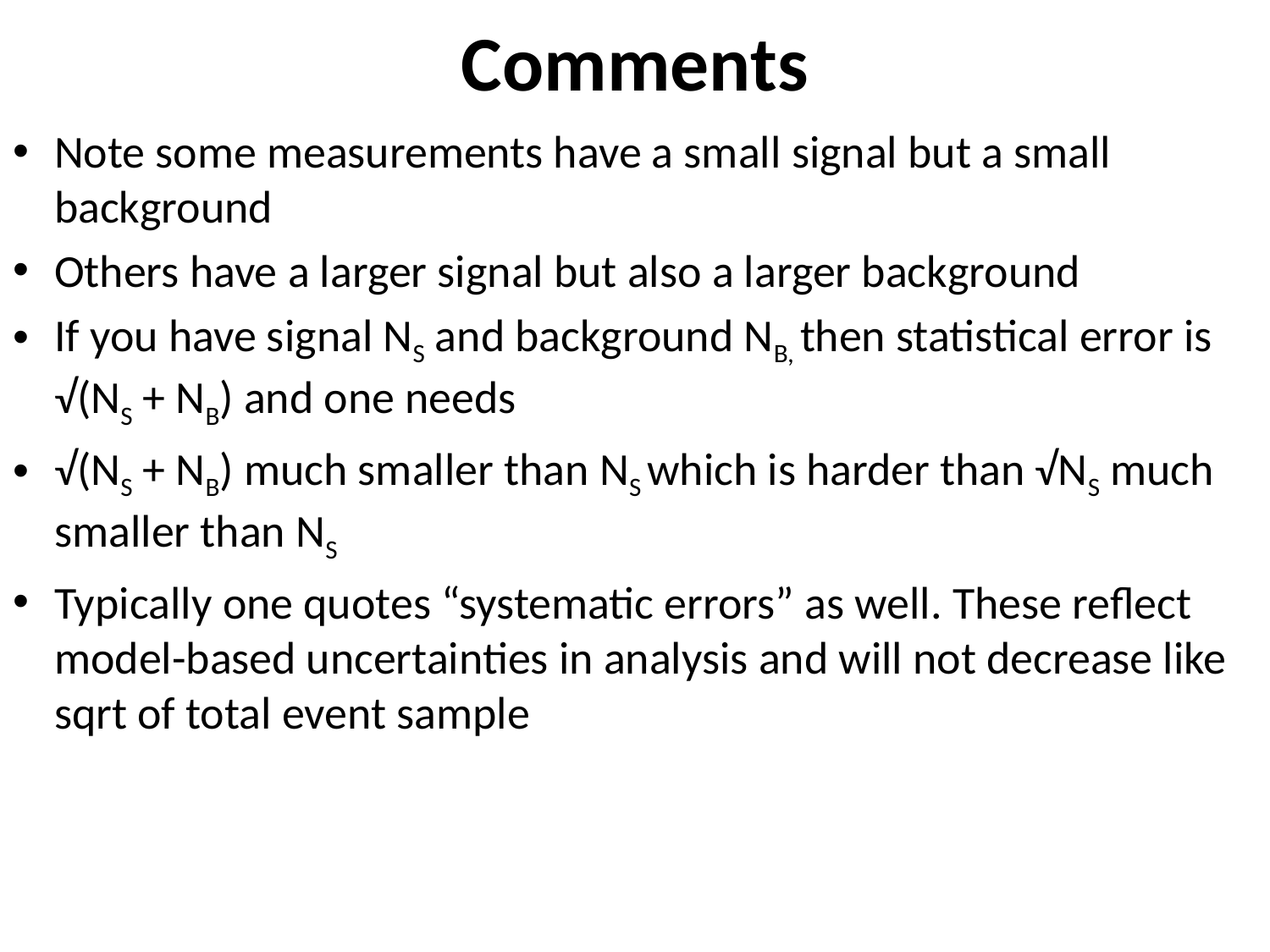

# Comments
Note some measurements have a small signal but a small background
Others have a larger signal but also a larger background
If you have signal NS and background NB, then statistical error is √(NS + NB) and one needs
√(NS + NB) much smaller than NS which is harder than √NS much smaller than NS
Typically one quotes “systematic errors” as well. These reflect model-based uncertainties in analysis and will not decrease like sqrt of total event sample